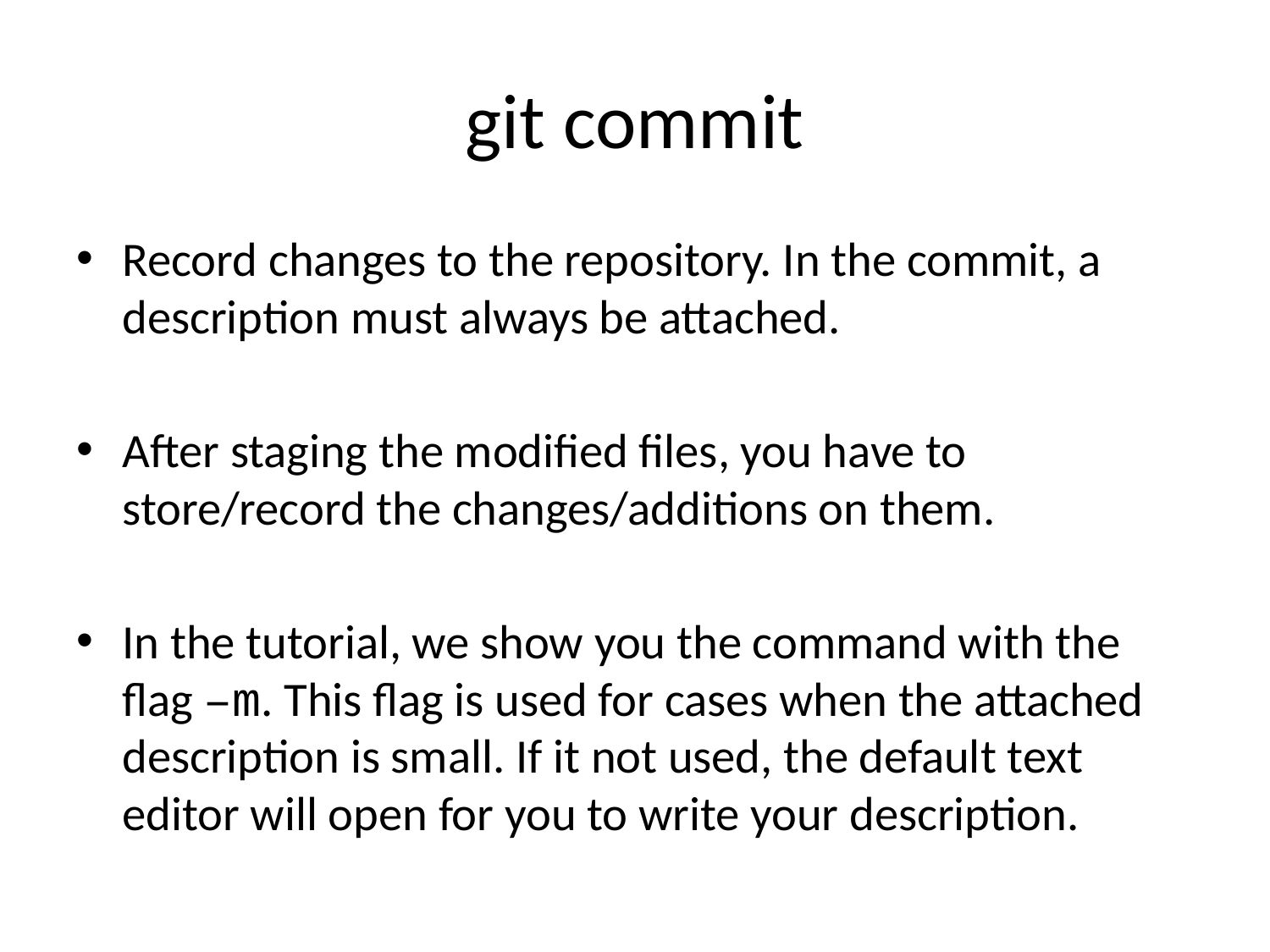

# git commit
Record changes to the repository. In the commit, a description must always be attached.

After staging the modified files, you have to store/record the changes/additions on them.

In the tutorial, we show you the command with the flag –m. This flag is used for cases when the attached description is small. If it not used, the default text editor will open for you to write your description.